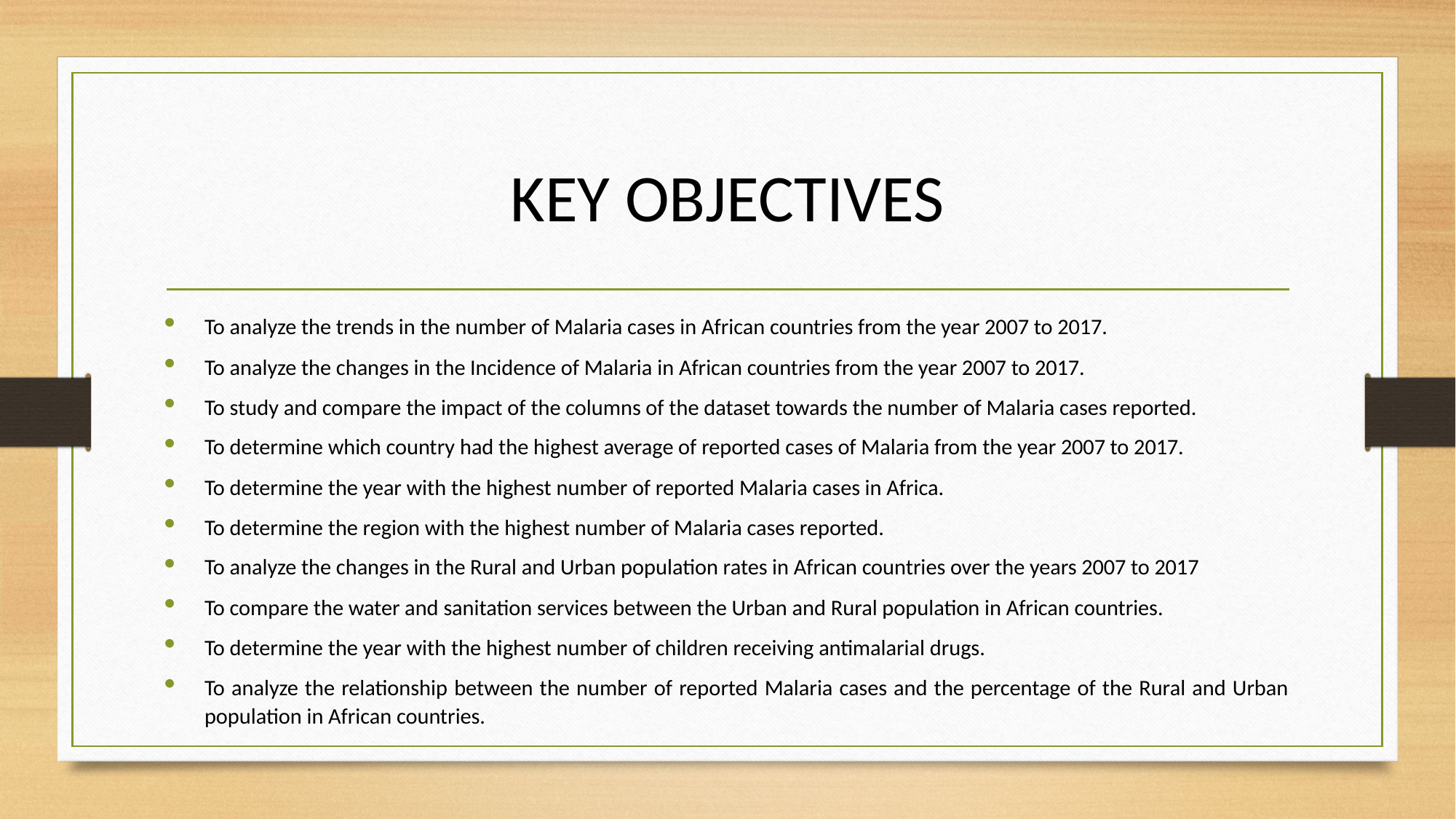

# KEY OBJECTIVES
To analyze the trends in the number of Malaria cases in African countries from the year 2007 to 2017.
To analyze the changes in the Incidence of Malaria in African countries from the year 2007 to 2017.
To study and compare the impact of the columns of the dataset towards the number of Malaria cases reported.
To determine which country had the highest average of reported cases of Malaria from the year 2007 to 2017.
To determine the year with the highest number of reported Malaria cases in Africa.
To determine the region with the highest number of Malaria cases reported.
To analyze the changes in the Rural and Urban population rates in African countries over the years 2007 to 2017
To compare the water and sanitation services between the Urban and Rural population in African countries.
To determine the year with the highest number of children receiving antimalarial drugs.
To analyze the relationship between the number of reported Malaria cases and the percentage of the Rural and Urban population in African countries.